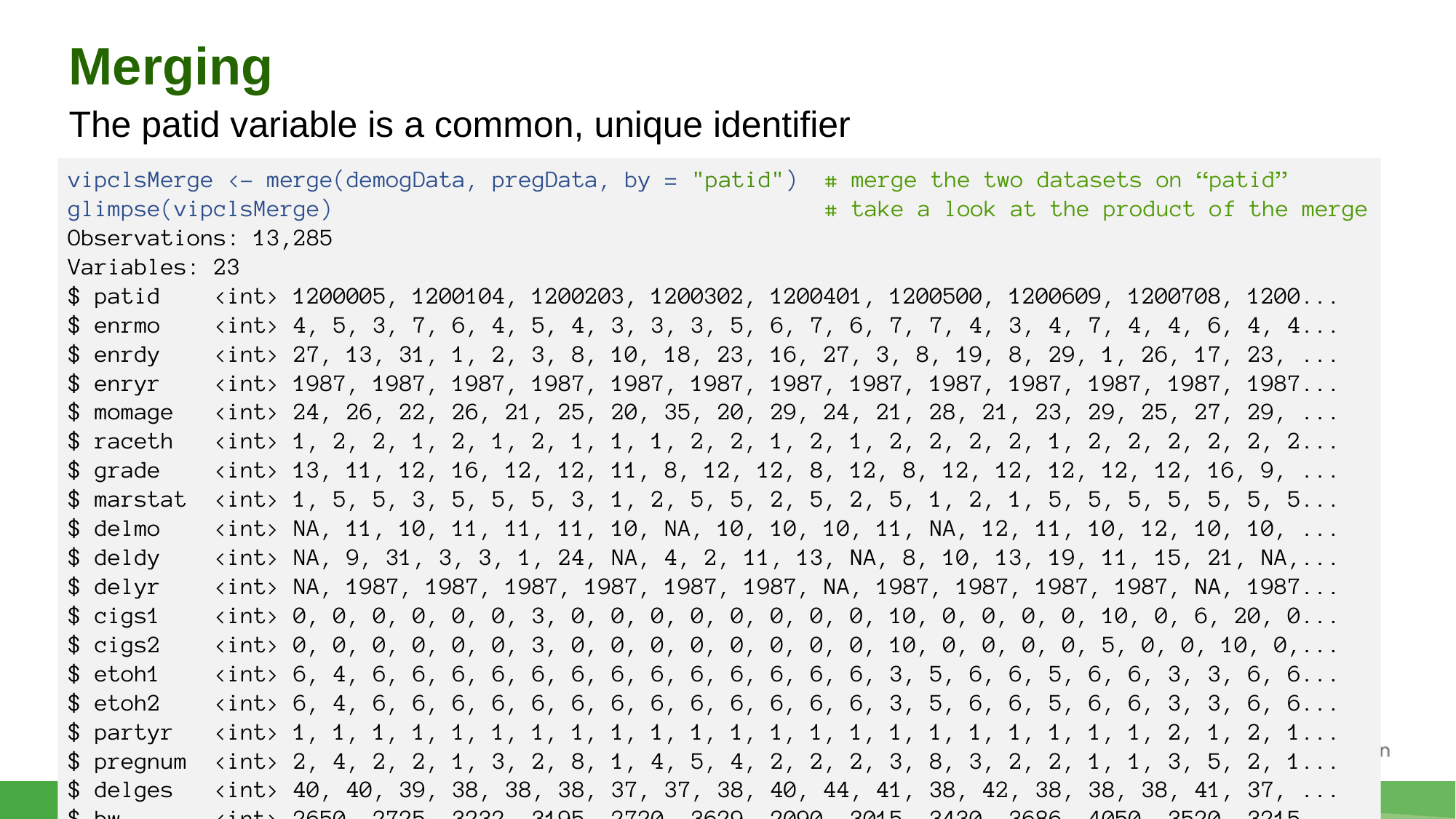

# Merging
The patid variable is a common, unique identifier
vipclsMerge <- merge(demogData, pregData, by = "patid")  # merge the two datasets on “patid”
glimpse(vipclsMerge)                                     # take a look at the product of the merge
Observations: 13,285
Variables: 23
$ patid    <int> 1200005, 1200104, 1200203, 1200302, 1200401, 1200500, 1200609, 1200708, 1200...
$ enrmo    <int> 4, 5, 3, 7, 6, 4, 5, 4, 3, 3, 3, 5, 6, 7, 6, 7, 7, 4, 3, 4, 7, 4, 4, 6, 4, 4...
$ enrdy    <int> 27, 13, 31, 1, 2, 3, 8, 10, 18, 23, 16, 27, 3, 8, 19, 8, 29, 1, 26, 17, 23, ...
$ enryr    <int> 1987, 1987, 1987, 1987, 1987, 1987, 1987, 1987, 1987, 1987, 1987, 1987, 1987...
$ momage   <int> 24, 26, 22, 26, 21, 25, 20, 35, 20, 29, 24, 21, 28, 21, 23, 29, 25, 27, 29, ...
$ raceth   <int> 1, 2, 2, 1, 2, 1, 2, 1, 1, 1, 2, 2, 1, 2, 1, 2, 2, 2, 2, 1, 2, 2, 2, 2, 2, 2...
$ grade    <int> 13, 11, 12, 16, 12, 12, 11, 8, 12, 12, 8, 12, 8, 12, 12, 12, 12, 12, 16, 9, ...
$ marstat  <int> 1, 5, 5, 3, 5, 5, 5, 3, 1, 2, 5, 5, 2, 5, 2, 5, 1, 2, 1, 5, 5, 5, 5, 5, 5, 5...
$ delmo    <int> NA, 11, 10, 11, 11, 11, 10, NA, 10, 10, 10, 11, NA, 12, 11, 10, 12, 10, 10, ...
$ deldy    <int> NA, 9, 31, 3, 3, 1, 24, NA, 4, 2, 11, 13, NA, 8, 10, 13, 19, 11, 15, 21, NA,...
$ delyr    <int> NA, 1987, 1987, 1987, 1987, 1987, 1987, NA, 1987, 1987, 1987, 1987, NA, 1987...
$ cigs1    <int> 0, 0, 0, 0, 0, 0, 3, 0, 0, 0, 0, 0, 0, 0, 0, 10, 0, 0, 0, 0, 10, 0, 6, 20, 0...
$ cigs2    <int> 0, 0, 0, 0, 0, 0, 3, 0, 0, 0, 0, 0, 0, 0, 0, 10, 0, 0, 0, 0, 5, 0, 0, 10, 0,...
$ etoh1    <int> 6, 4, 6, 6, 6, 6, 6, 6, 6, 6, 6, 6, 6, 6, 6, 3, 5, 6, 6, 5, 6, 6, 3, 3, 6, 6...
$ etoh2    <int> 6, 4, 6, 6, 6, 6, 6, 6, 6, 6, 6, 6, 6, 6, 6, 3, 5, 6, 6, 5, 6, 6, 3, 3, 6, 6...
$ partyr   <int> 1, 1, 1, 1, 1, 1, 1, 1, 1, 1, 1, 1, 1, 1, 1, 1, 1, 1, 1, 1, 1, 1, 2, 1, 2, 1...
$ pregnum  <int> 2, 4, 2, 2, 1, 3, 2, 8, 1, 4, 5, 4, 2, 2, 2, 3, 8, 3, 2, 2, 1, 1, 3, 5, 2, 1...
$ delges   <int> 40, 40, 39, 38, 38, 38, 37, 37, 38, 40, 44, 41, 38, 42, 38, 38, 38, 41, 37, ...
$ bw       <int> 2650, 2725, 3232, 3195, 2720, 3629, 2090, 3015, 3430, 3686, 4050, 3520, 3215...
$ deltype  <int> 1, 1, 1, 1, 1, 1, 1, 1, 1, 1, 1, 1, 1, 1, 1, 1, 2, 1, 2, 2, 1, 2, 1, 1, 1, 2...
$ induclab <int> 2, 2, 2, 2, 1, 2, 2, 2, 2, 2, 2, 2, 1, 2, 2, 2, 2, NA, 2, 2, 2, 1, 2, 2, 1, ...
$ auglab   <int> 2, 2, 2, 2, 2, 1, 2, 2, 1, 2, 2, 2, 2, 1, 2, 2, 2, NA, 2, 2, 2, 2, 1, 2, 1, ...
$ intrapih <int> 2, 2, 2, 2, 1, 2, 2, 2, 2, 2, 2, 2, 2, 2, 2, 2, 2, 2, 2, 1, 2, 1, 2, 2, 2, 2...